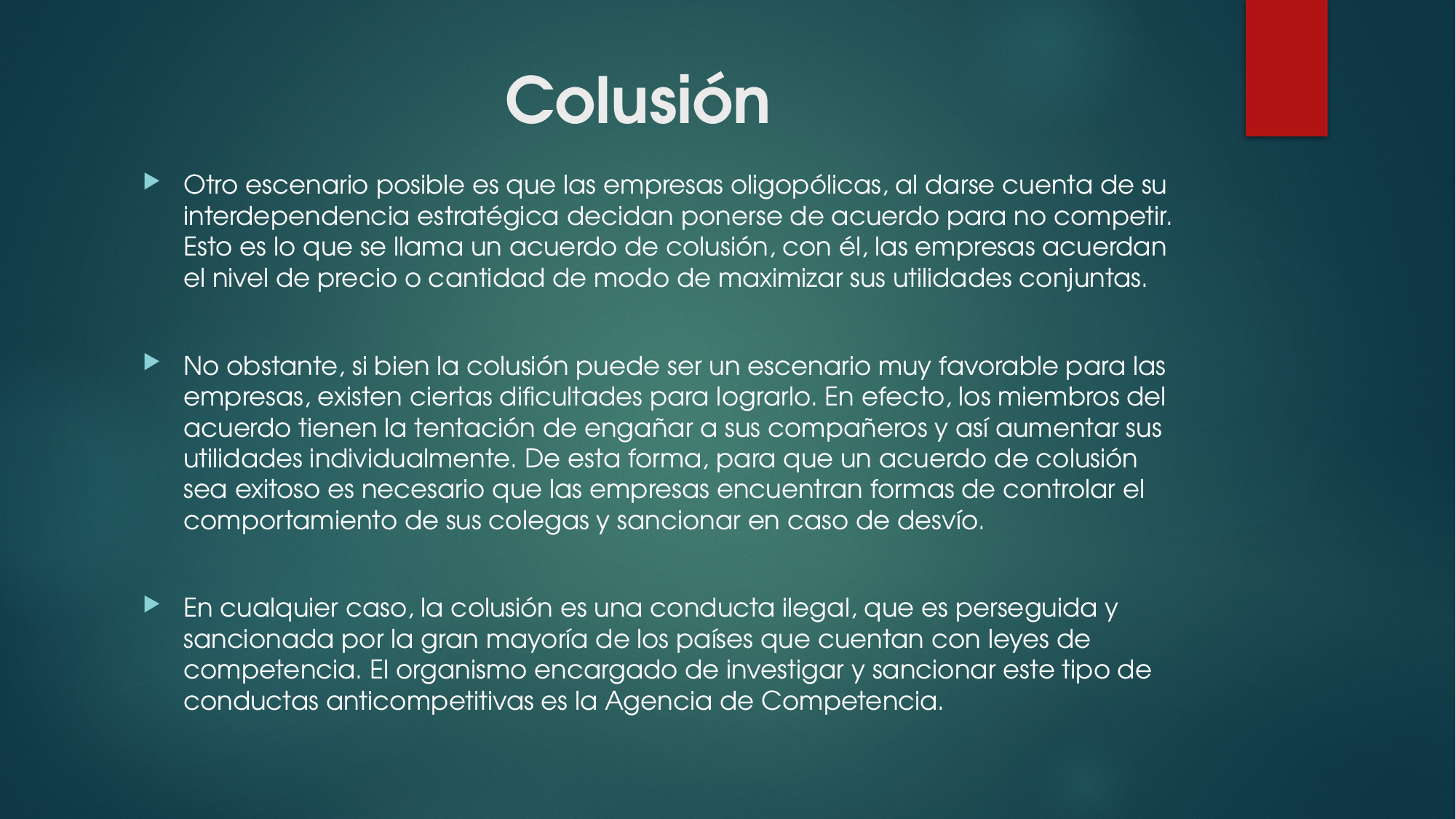

# Colusión
Otro escenario posible es que las empresas oligopólicas, al darse cuenta de su interdependencia estratégica decidan ponerse de acuerdo para no competir. Esto es lo que se llama un acuerdo de colusión, con él, las empresas acuerdan el nivel de precio o cantidad de modo de maximizar sus utilidades conjuntas.

No obstante, si bien la colusión puede ser un escenario muy favorable para las empresas, existen ciertas dificultades para lograrlo. En efecto, los miembros del acuerdo tienen la tentación de engañar a sus compañeros y así aumentar sus utilidades individualmente. De esta forma, para que un acuerdo de colusión sea exitoso es necesario que las empresas encuentran formas de controlar el comportamiento de sus colegas y sancionar en caso de desvío.

En cualquier caso, la colusión es una conducta ilegal, que es perseguida y sancionada por la gran mayoría de los países que cuentan con leyes de competencia. El organismo encargado de investigar y sancionar este tipo de conductas anticompetitivas es la Agencia de Competencia.